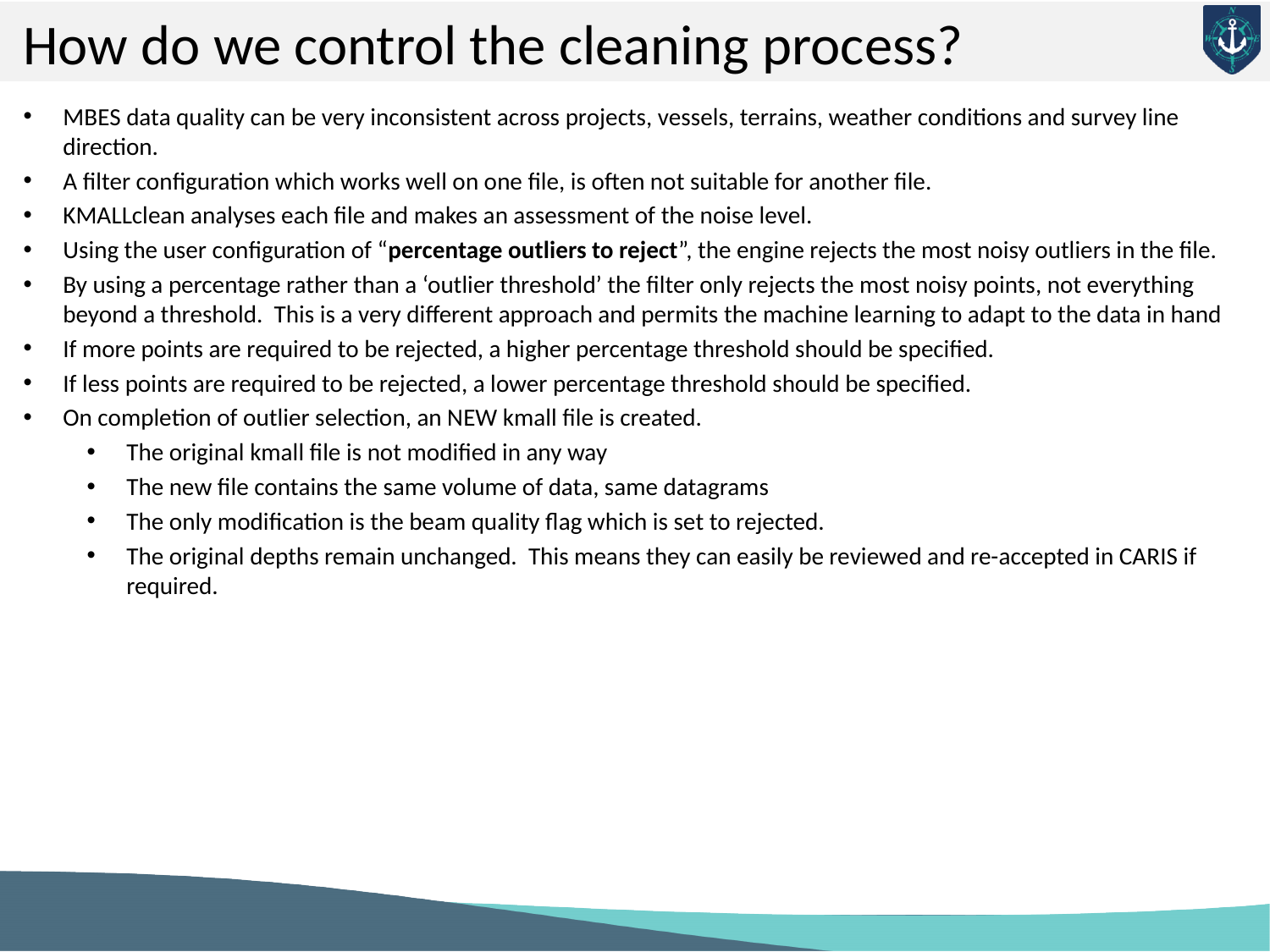

# How do we control the cleaning process?
MBES data quality can be very inconsistent across projects, vessels, terrains, weather conditions and survey line direction.
A filter configuration which works well on one file, is often not suitable for another file.
KMALLclean analyses each file and makes an assessment of the noise level.
Using the user configuration of “percentage outliers to reject”, the engine rejects the most noisy outliers in the file.
By using a percentage rather than a ‘outlier threshold’ the filter only rejects the most noisy points, not everything beyond a threshold.  This is a very different approach and permits the machine learning to adapt to the data in hand
If more points are required to be rejected, a higher percentage threshold should be specified.
If less points are required to be rejected, a lower percentage threshold should be specified.
On completion of outlier selection, an NEW kmall file is created.
The original kmall file is not modified in any way
The new file contains the same volume of data, same datagrams
The only modification is the beam quality flag which is set to rejected.
The original depths remain unchanged.  This means they can easily be reviewed and re-accepted in CARIS if required.